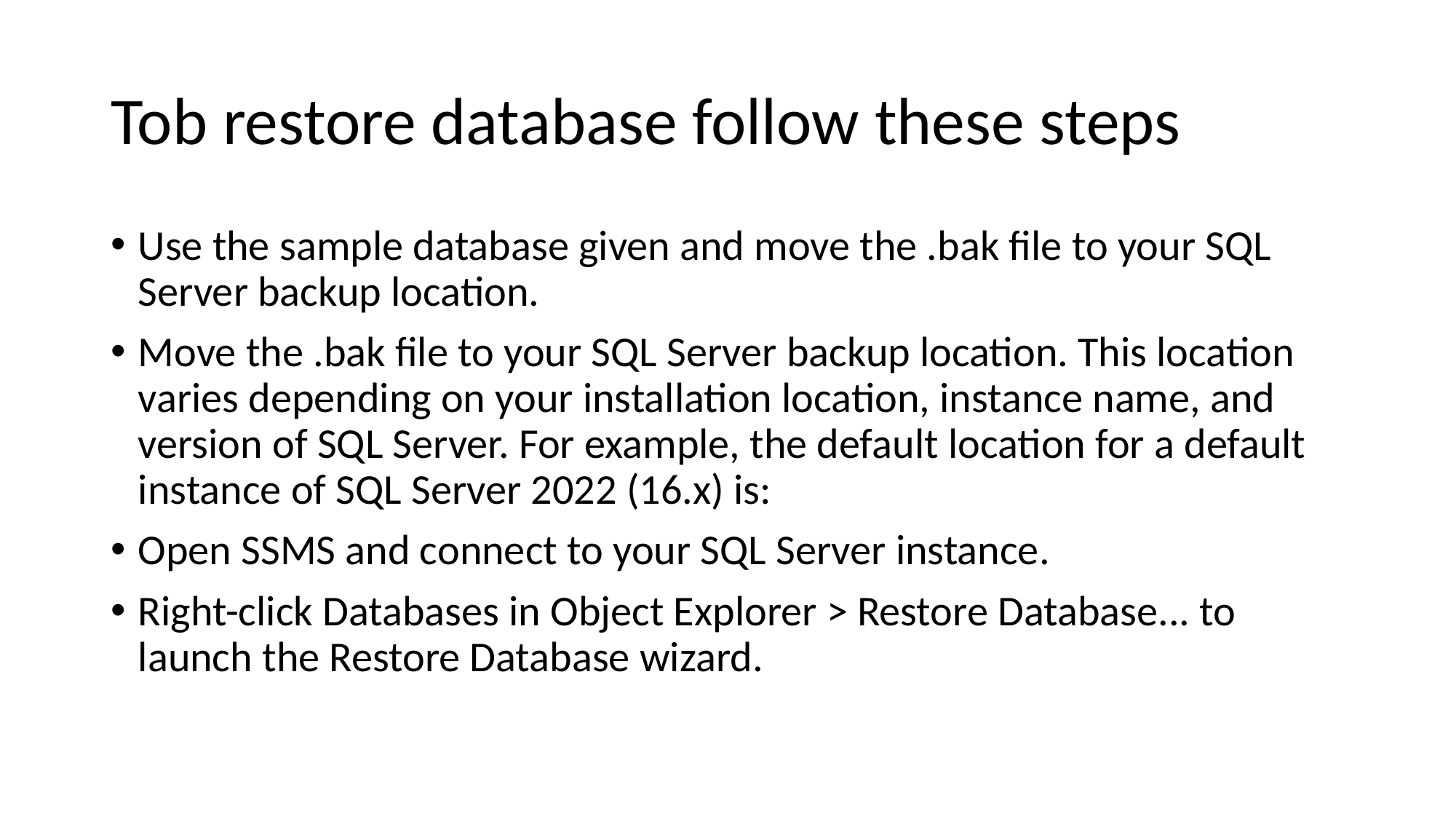

# Tob restore database follow these steps
Use the sample database given and move the .bak file to your SQL Server backup location.
Move the .bak file to your SQL Server backup location. This location varies depending on your installation location, instance name, and version of SQL Server. For example, the default location for a default instance of SQL Server 2022 (16.x) is:
Open SSMS and connect to your SQL Server instance.
Right-click Databases in Object Explorer > Restore Database... to launch the Restore Database wizard.